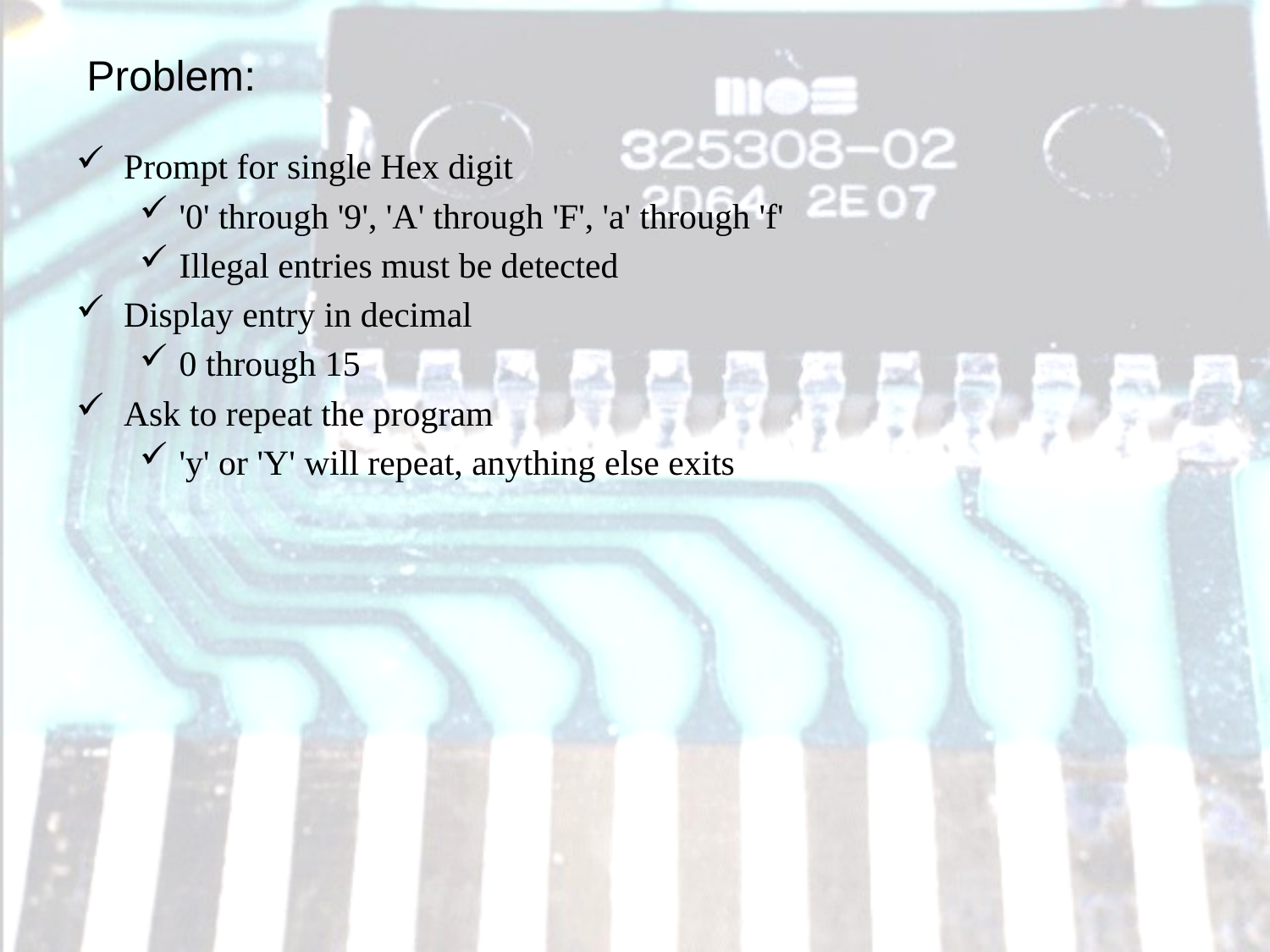

Problem:
Prompt for single Hex digit
'0' through '9', 'A' through 'F', 'a' through 'f'
Illegal entries must be detected
Display entry in decimal
0 through 15
Ask to repeat the program
'y' or 'Y' will repeat, anything else exits